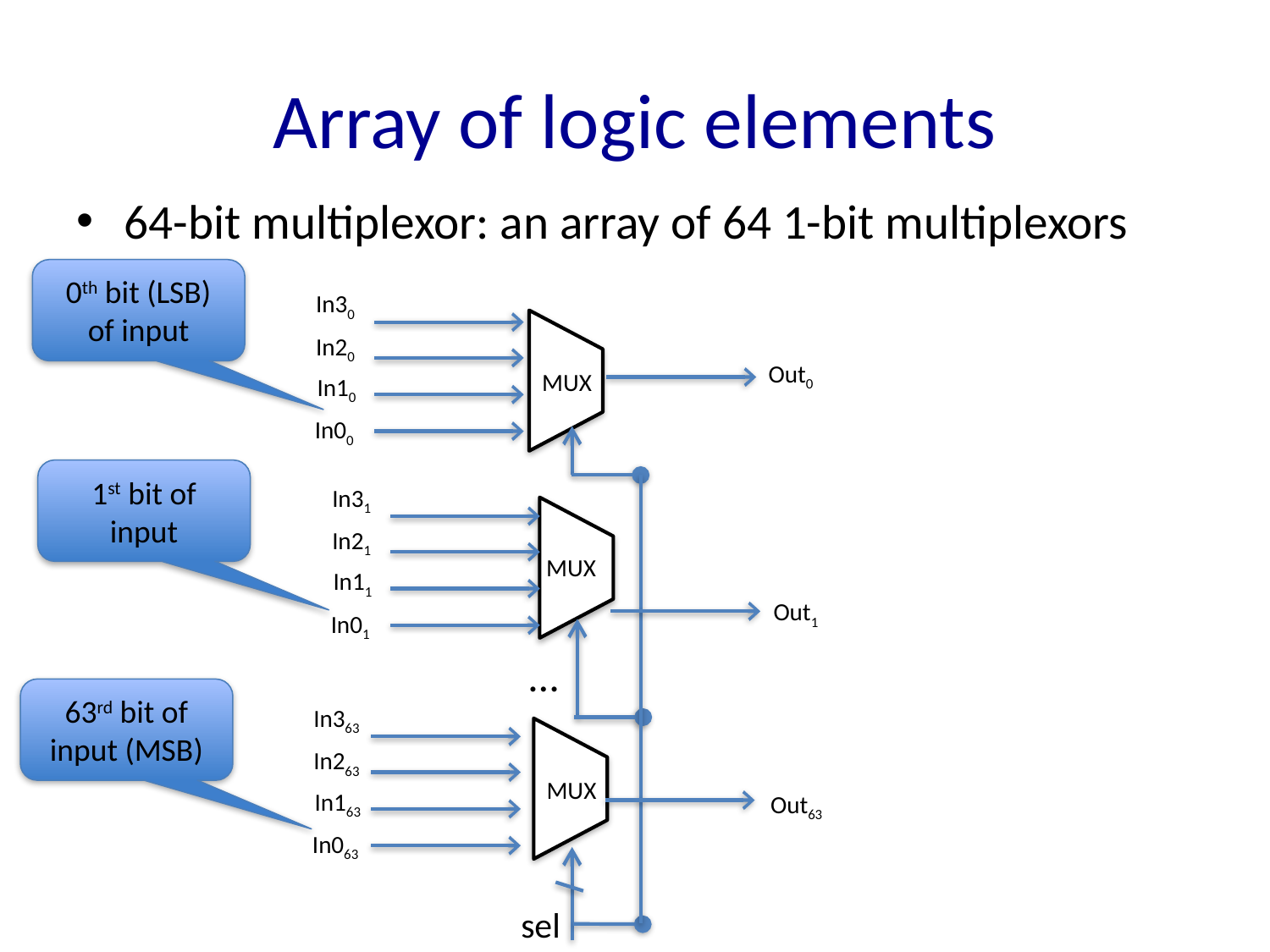

# Array of logic elements
64-bit multiplexor: an array of 64 1-bit multiplexors
0th bit (LSB) of input
In30
In20

Out0
MUX
In10
In00
1st bit of input
In31
In21

MUX
In11
Out1
In01
…
63rd bit of input (MSB)
In363
In263

MUX
In163
Out63
In063
sel